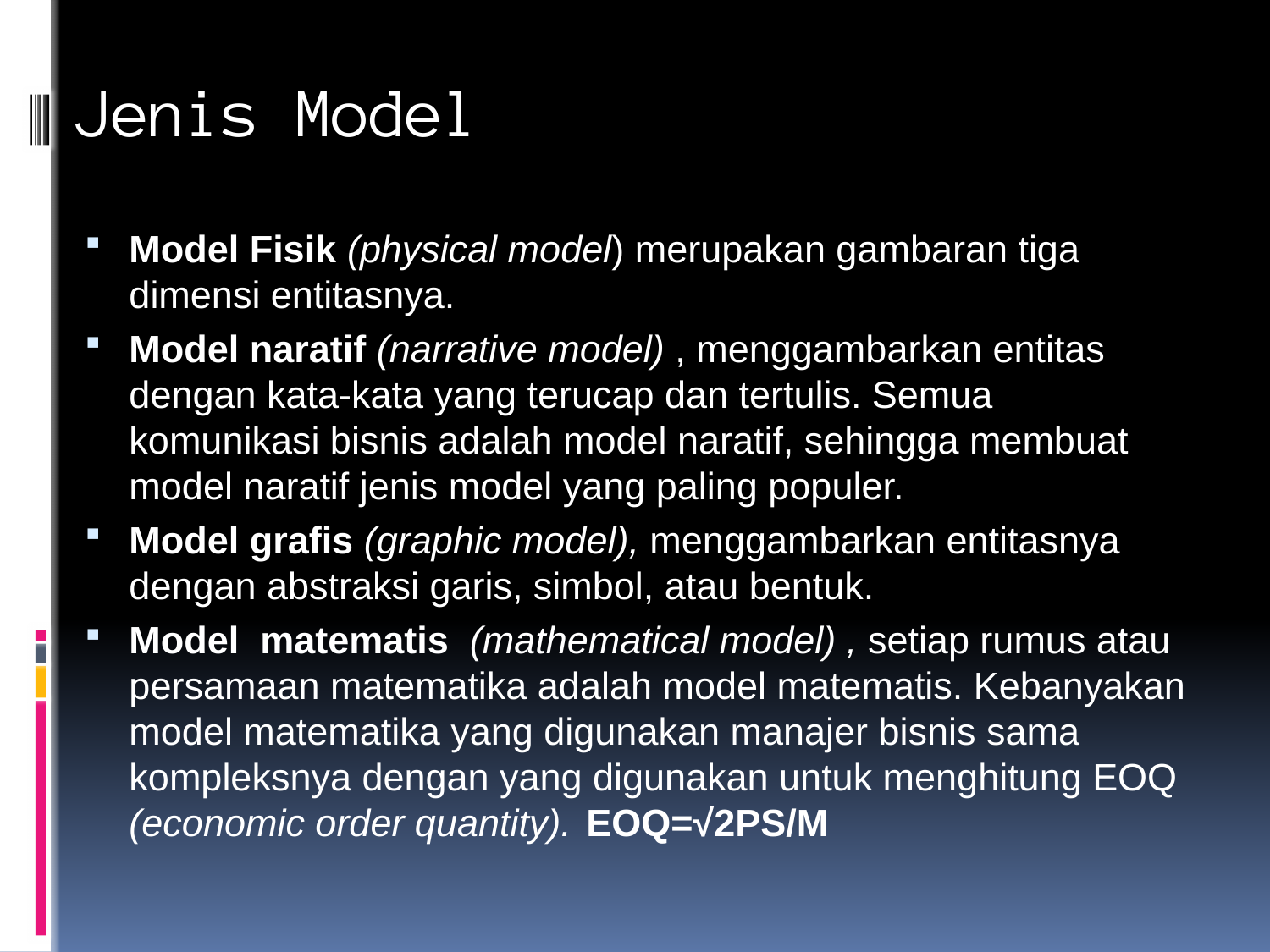

# Jenis Model
Model Fisik (physical model) merupakan gambaran tiga dimensi entitasnya.
Model naratif (narrative model) , menggambarkan entitas dengan kata-kata yang terucap dan tertulis. Semua  komunikasi bisnis adalah model naratif, sehingga membuat model naratif jenis model yang paling populer.
Model grafis (graphic model), menggambarkan entitasnya dengan abstraksi garis, simbol, atau bentuk.
Model  matematis  (mathematical model) , setiap rumus atau persamaan matematika adalah model matematis. Kebanyakan model matematika yang digunakan manajer bisnis sama kompleksnya dengan yang digunakan untuk menghitung EOQ (economic order quantity). 				EOQ=√2PS/M